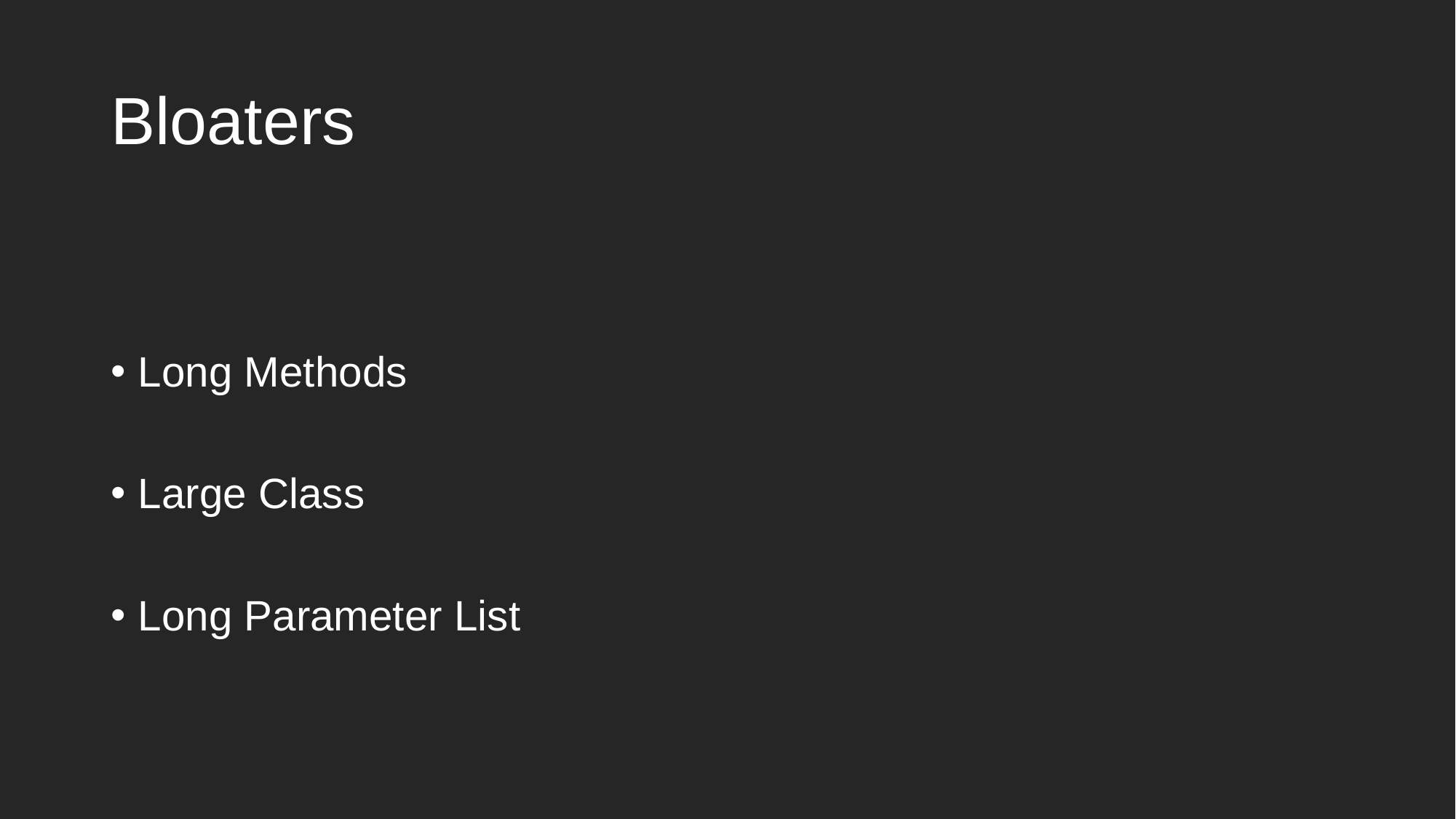

# Bloaters

Long Methods

Large Class

Long Parameter List